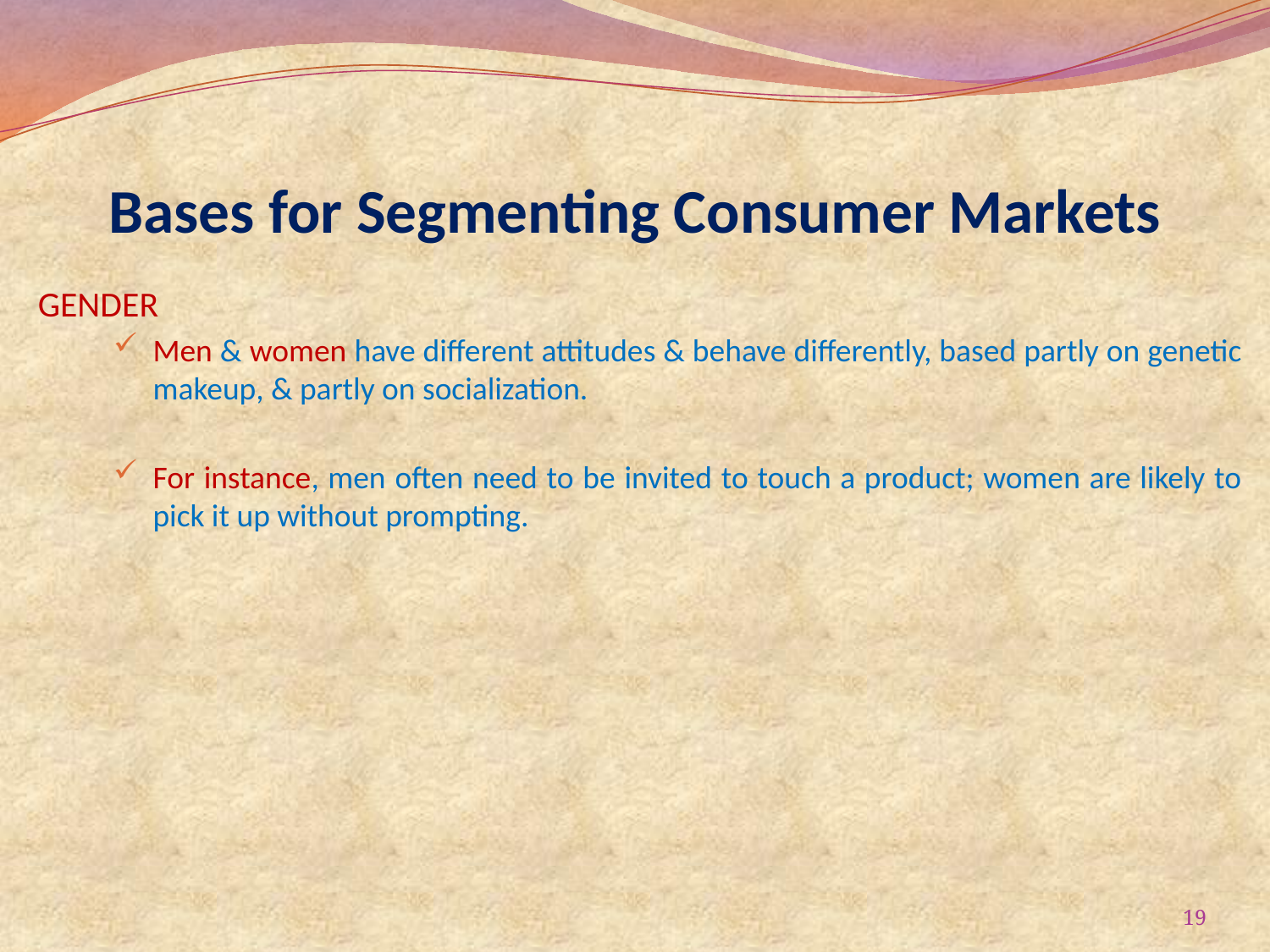

# Bases for Segmenting Consumer Markets
GENDER
Men & women have different attitudes & behave differently, based partly on genetic makeup, & partly on socialization.

For instance, men often need to be invited to touch a product; women are likely to pick it up without prompting.
19